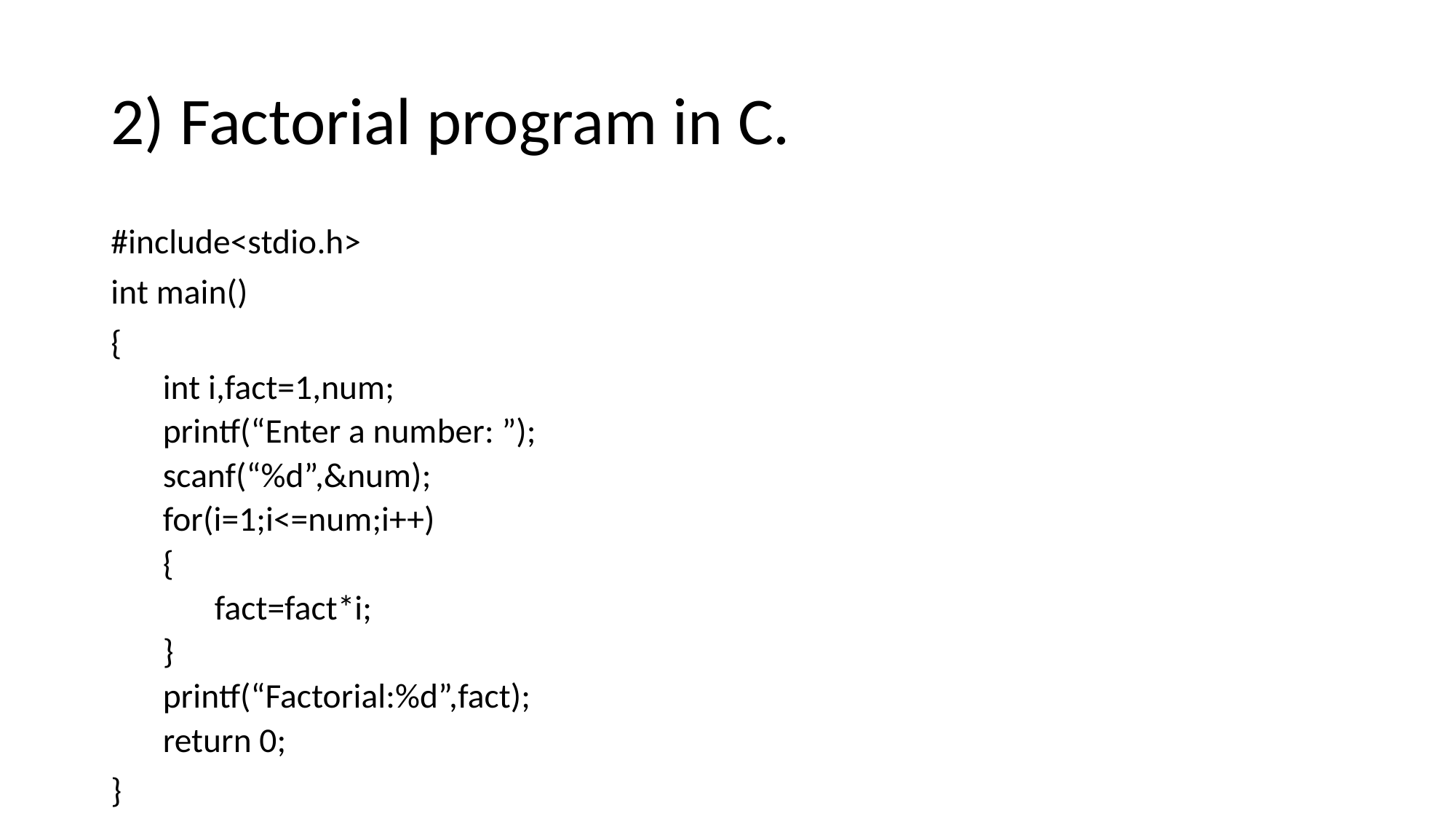

# 2) Factorial program in C.
#include<stdio.h>
int main()
{
int i,fact=1,num;
printf(“Enter a number: ”);
scanf(“%d”,&num);
for(i=1;i<=num;i++)
{
fact=fact*i;
}
printf(“Factorial:%d”,fact);
return 0;
}